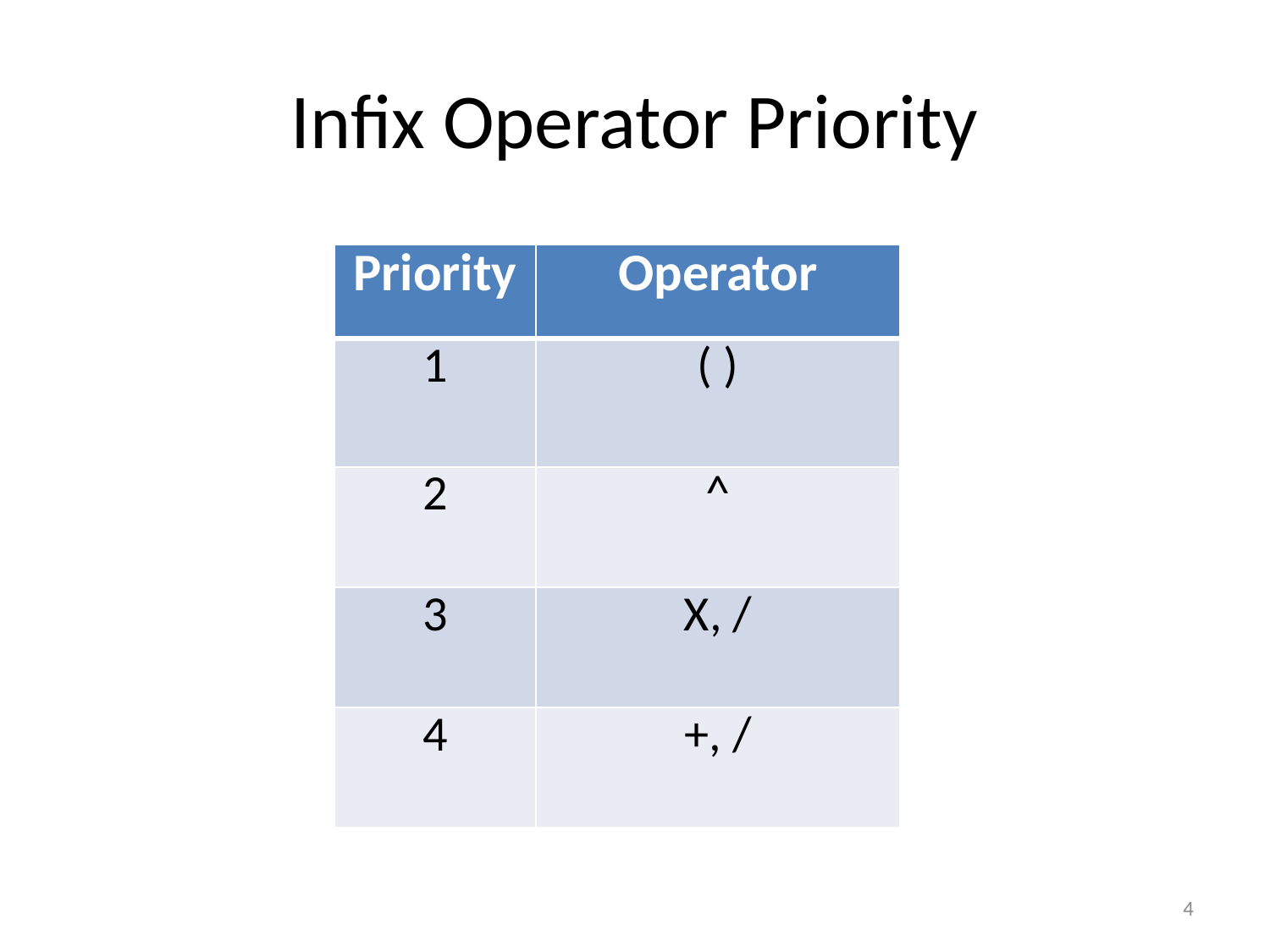

# Infix Operator Priority

| Priority | Operator |
| --- | --- |
| 1 | ( ) |
| 2 | ^ |
| 3 | X, / |
| 4 | +, / |
4